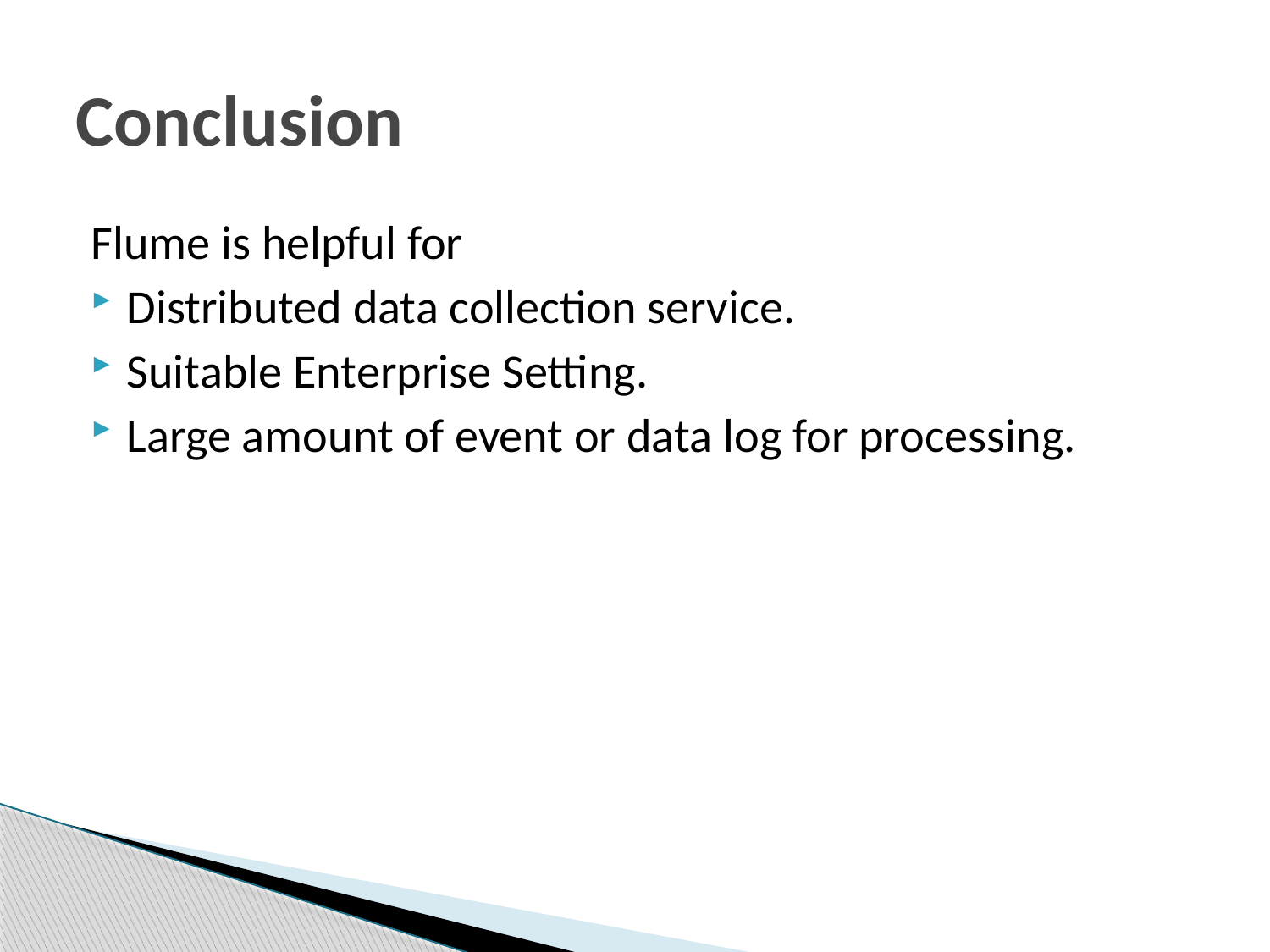

# Conclusion
Flume is helpful for
Distributed data collection service.
Suitable Enterprise Setting.
Large amount of event or data log for processing.